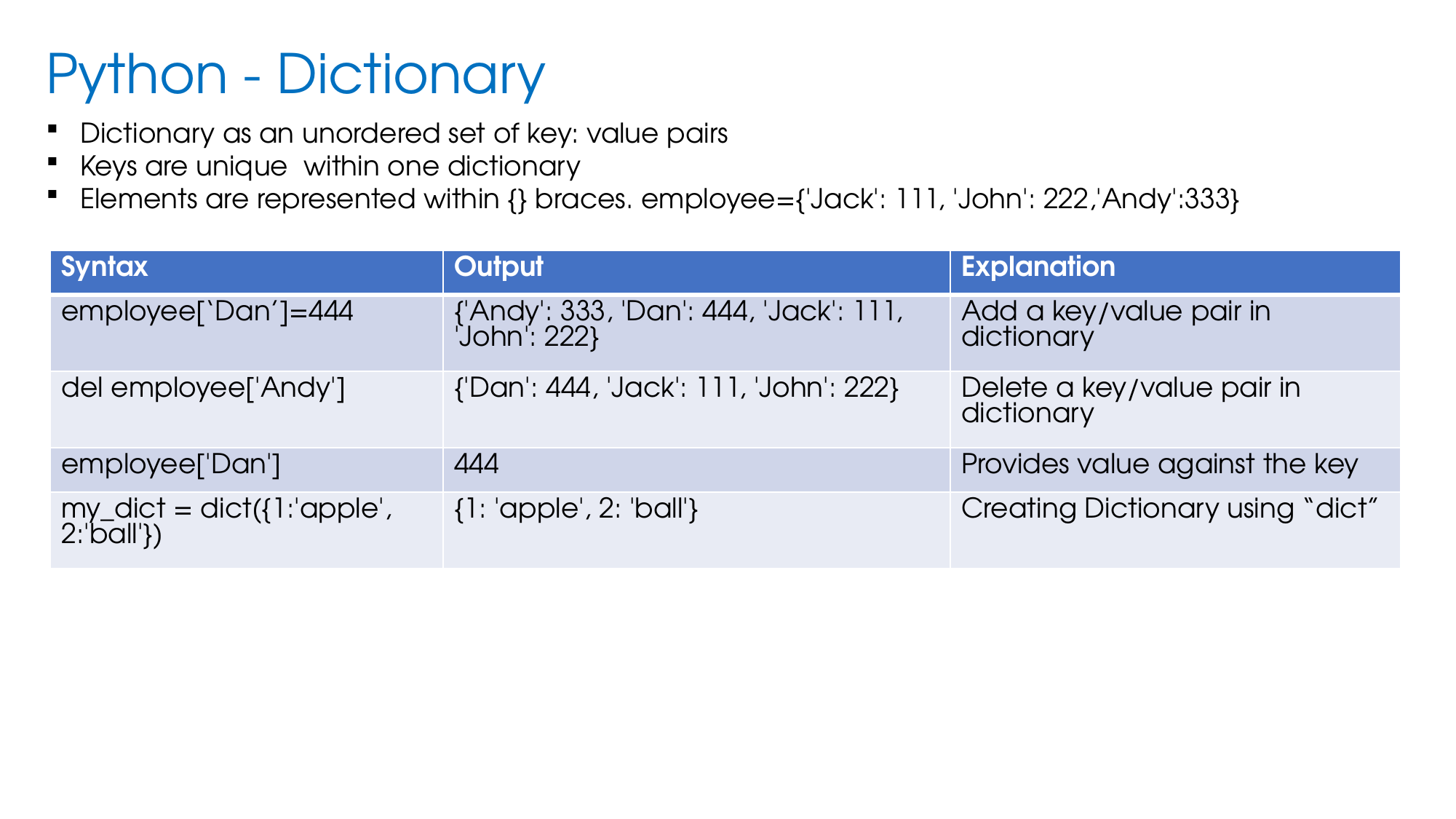

Python - Dictionary
Dictionary as an unordered set of key: value pairs
Keys are unique  within one dictionary
Elements are represented within {} braces. employee={'Jack': 111, 'John': 222,'Andy':333}
| Syntax | Output | Explanation |
| --- | --- | --- |
| employee[‘Dan’]=444 | {'Andy': 333, 'Dan': 444, 'Jack': 111, 'John': 222} | Add a key/value pair in dictionary |
| del employee['Andy'] | {'Dan': 444, 'Jack': 111, 'John': 222} | Delete a key/value pair in dictionary |
| employee['Dan'] | 444 | Provides value against the key |
| my\_dict = dict({1:'apple', 2:'ball'}) | {1: 'apple', 2: 'ball'} | Creating Dictionary using “dict” |